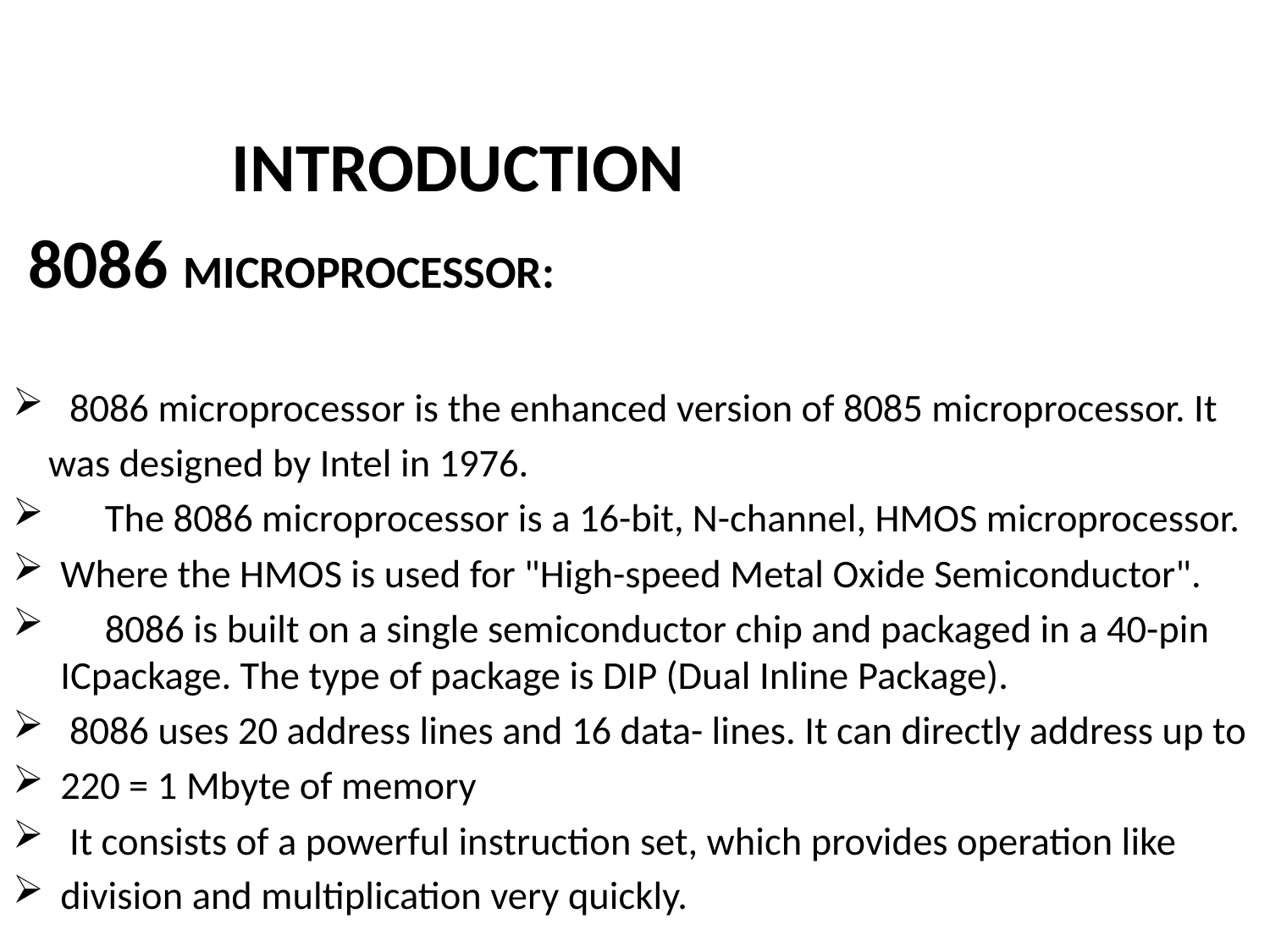

INTRODUCTION
 8086 MICROPROCESSOR:

 8086 microprocessor is the enhanced version of 8085 microprocessor. It
    was designed by Intel in 1976.
     The 8086 microprocessor is a 16-bit, N-channel, HMOS microprocessor.
Where the HMOS is used for "High-speed Metal Oxide Semiconductor".
     8086 is built on a single semiconductor chip and packaged in a 40-pin ICpackage. The type of package is DIP (Dual Inline Package).
 8086 uses 20 address lines and 16 data- lines. It can directly address up to
220 = 1 Mbyte of memory
 It consists of a powerful instruction set, which provides operation like
division and multiplication very quickly.